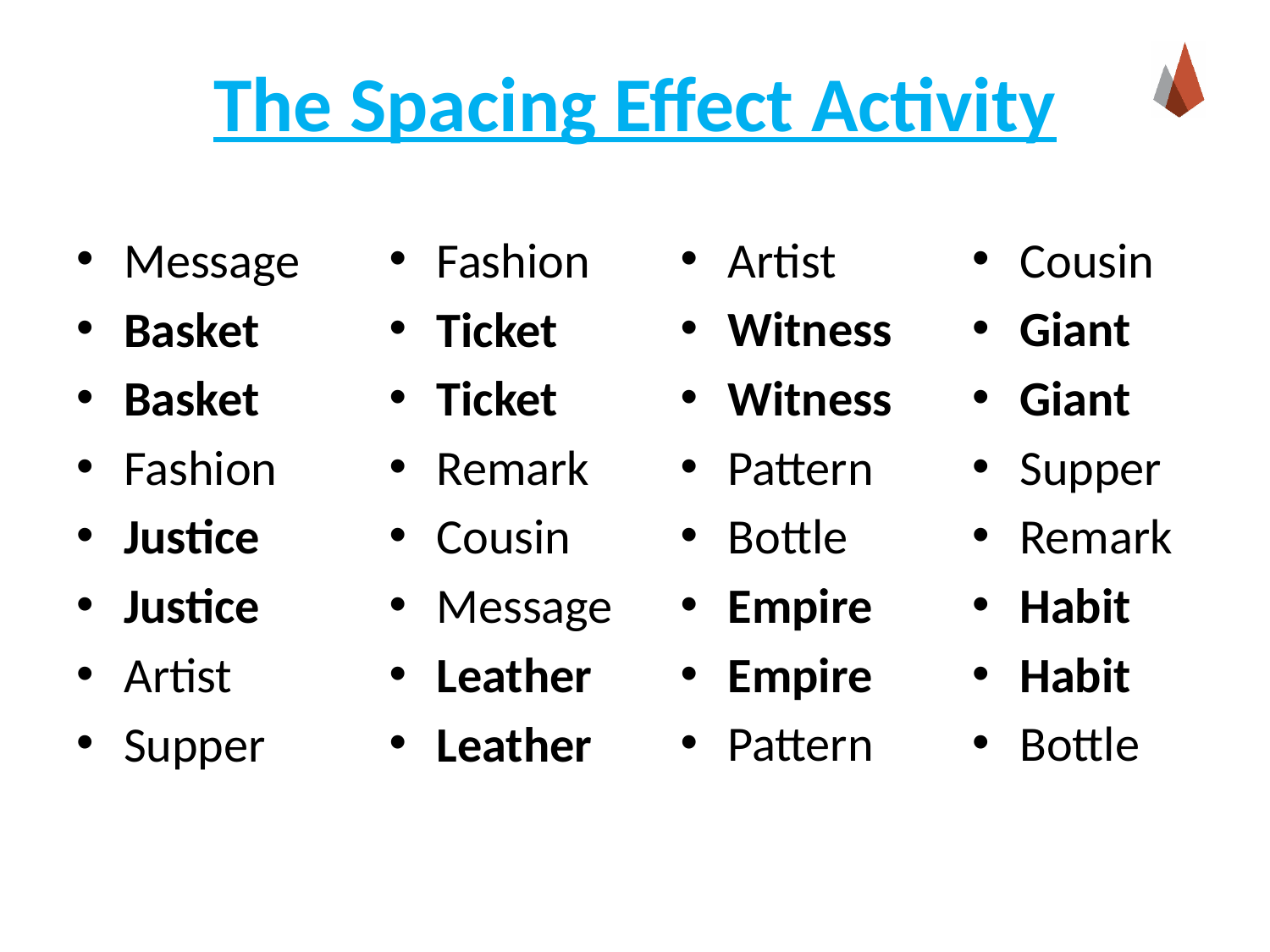

# The Spacing Effect Activity
Message
Basket
Basket
Fashion
Justice
Justice
Artist
Supper
Fashion
Ticket
Ticket
Remark
Cousin
Message
Leather
Leather

Artist
Witness
Witness
Pattern
Bottle
Empire
Empire
Pattern

Cousin
Giant
Giant
Supper
Remark
Habit
Habit
Bottle